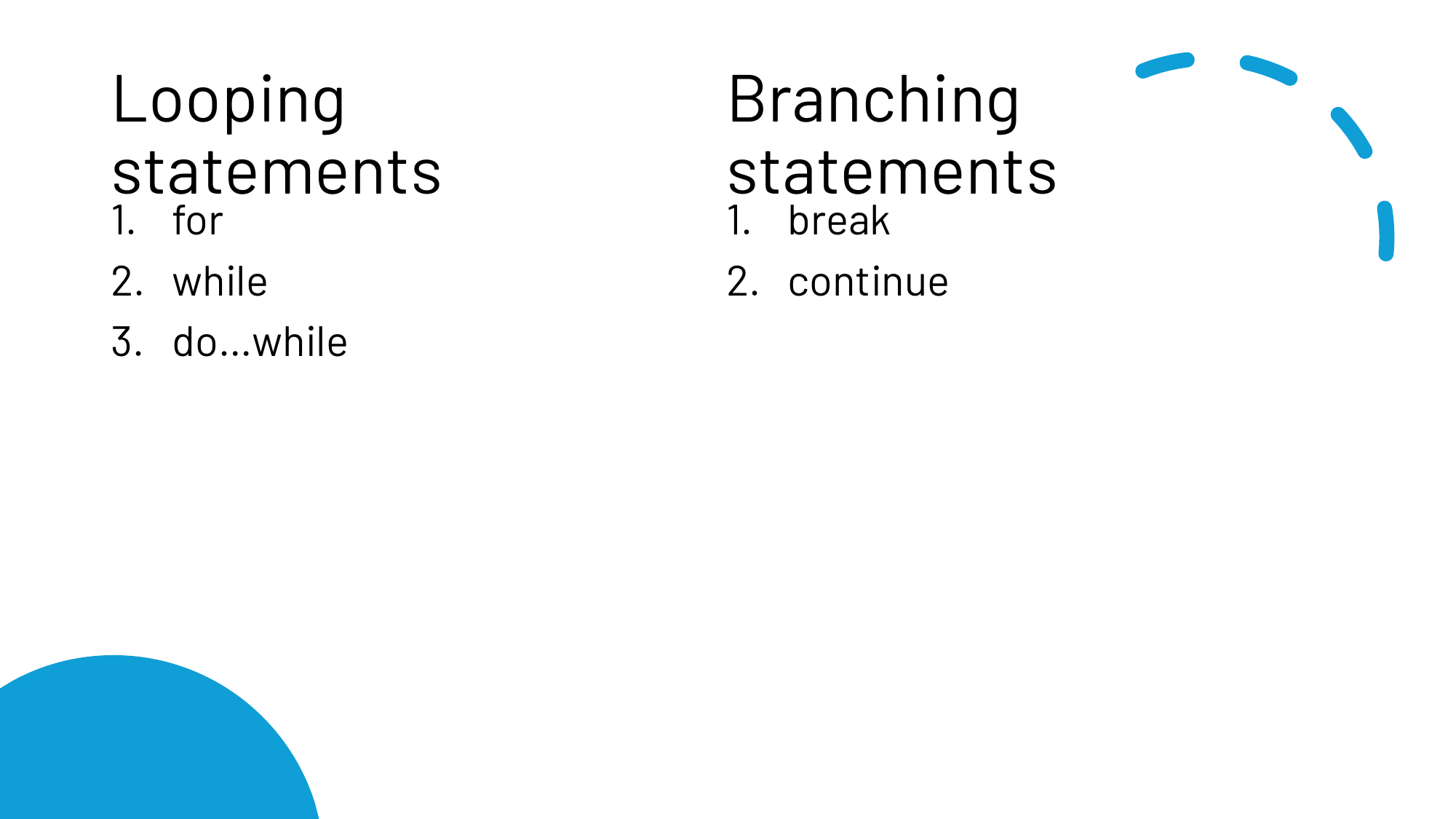

# Looping statements
Branching statements

for
while
do…while
break
continue